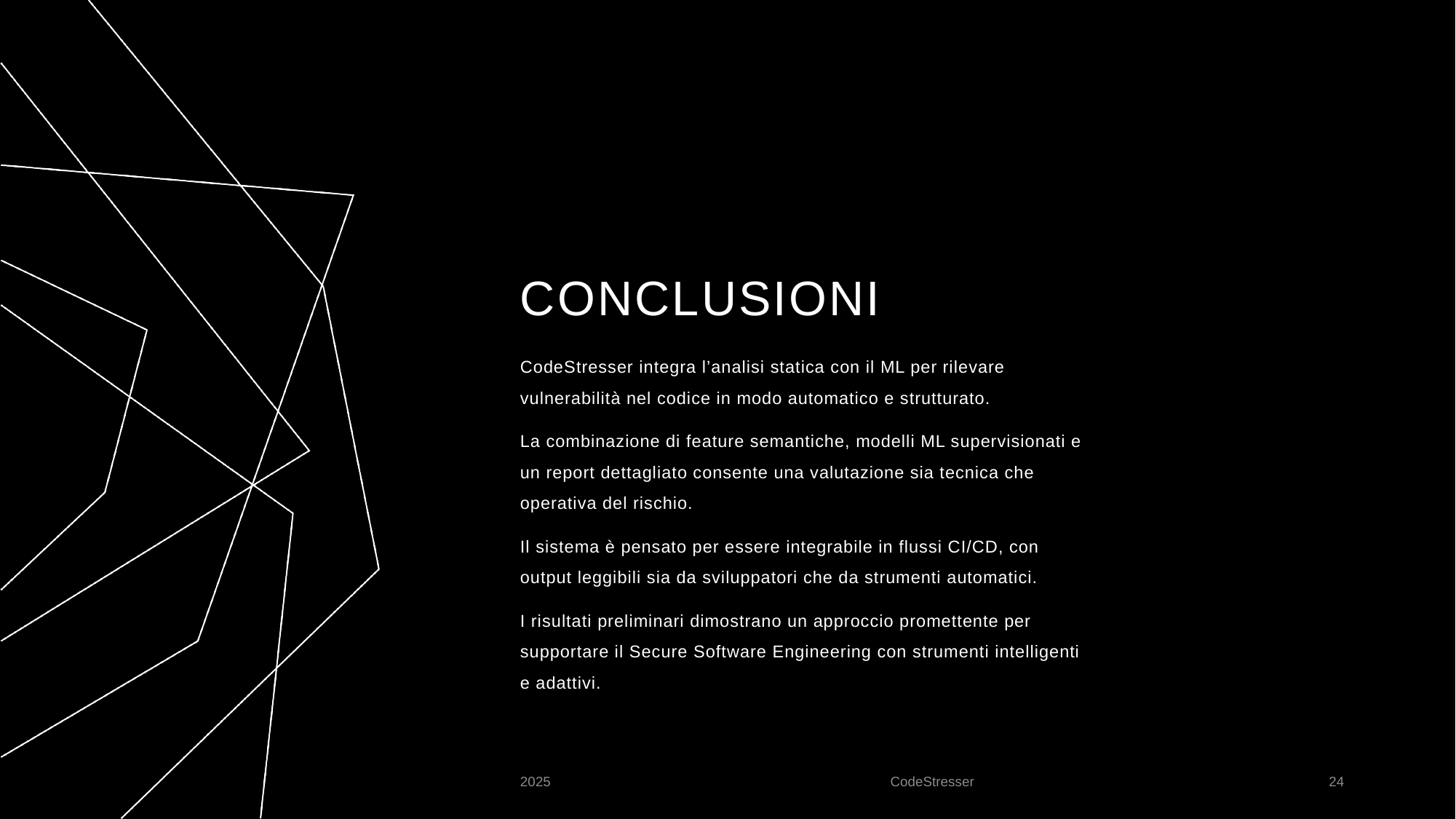

# conclusioni
CodeStresser integra l’analisi statica con il ML per rilevare vulnerabilità nel codice in modo automatico e strutturato.
La combinazione di feature semantiche, modelli ML supervisionati e un report dettagliato consente una valutazione sia tecnica che operativa del rischio.
Il sistema è pensato per essere integrabile in flussi CI/CD, con output leggibili sia da sviluppatori che da strumenti automatici.
I risultati preliminari dimostrano un approccio promettente per supportare il Secure Software Engineering con strumenti intelligenti e adattivi.
2025
CodeStresser
24